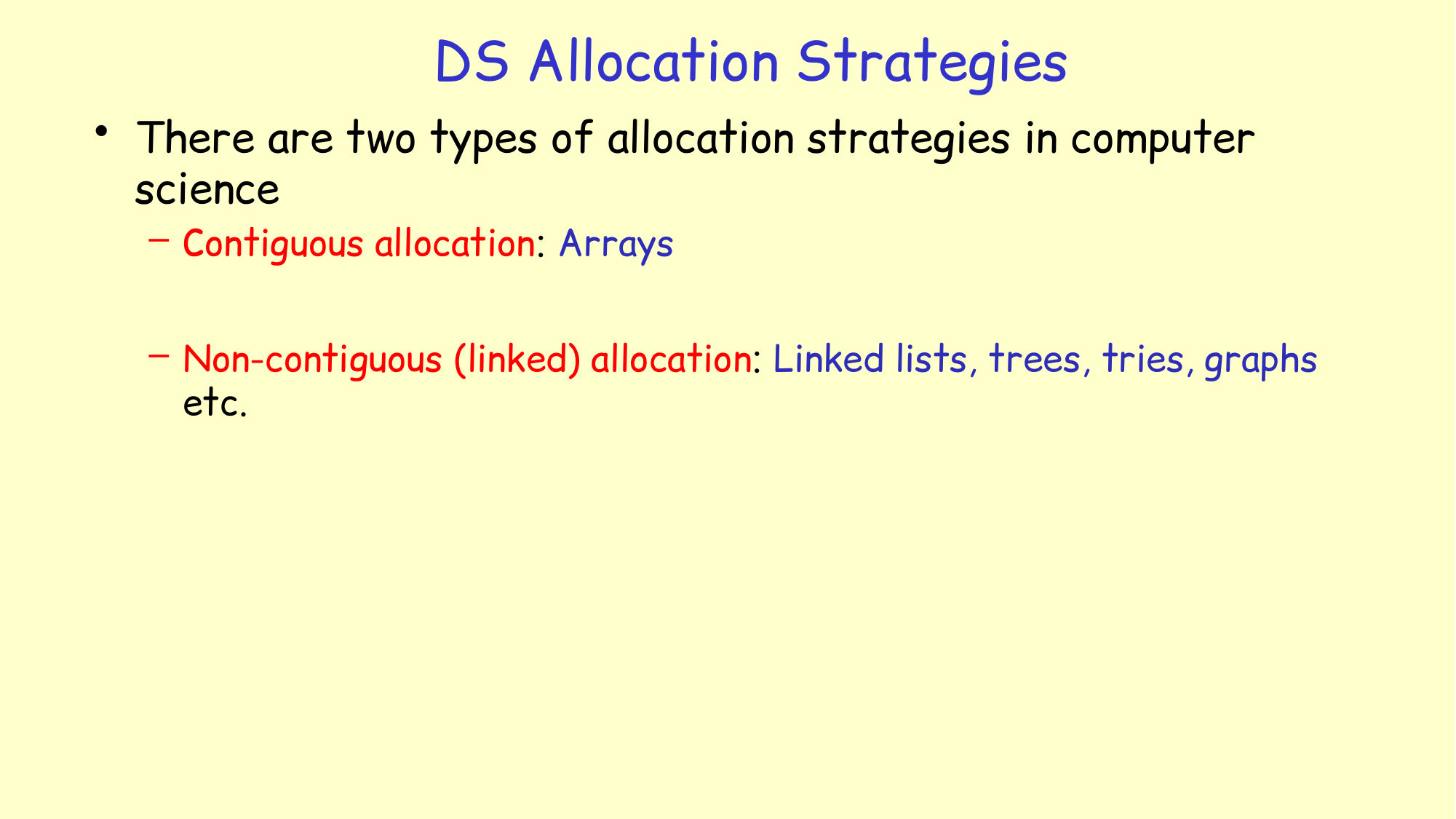

# DS Allocation Strategies
There are two types of allocation strategies in computer science
Contiguous allocation: Arrays

Non-contiguous (linked) allocation: Linked lists, trees, tries, graphs etc.